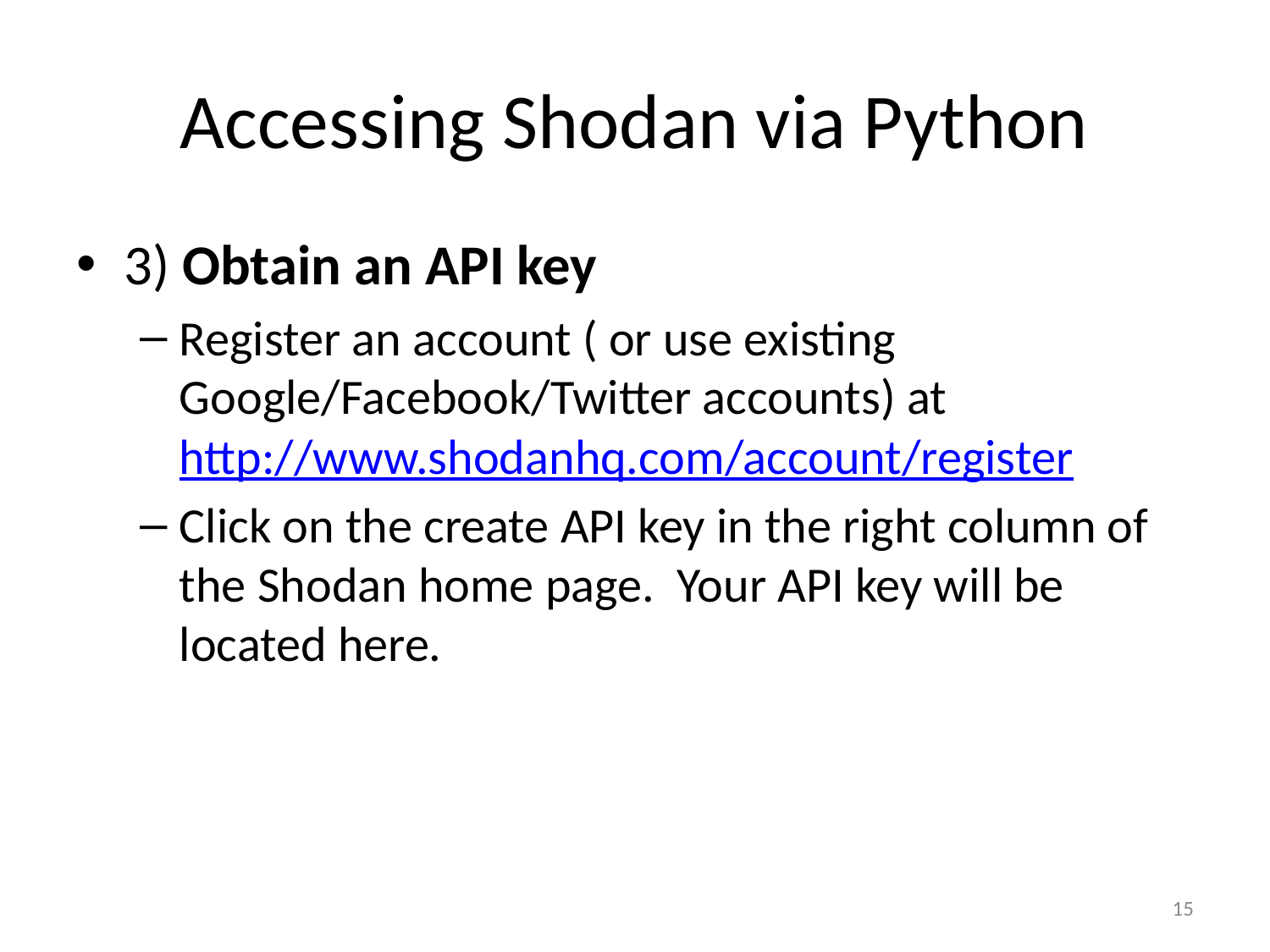

# Accessing Shodan via Python
3) Obtain an API key
Register an account ( or use existing Google/Facebook/Twitter accounts) at http://www.shodanhq.com/account/register
Click on the create API key in the right column of the Shodan home page.  Your API key will be located here.

15